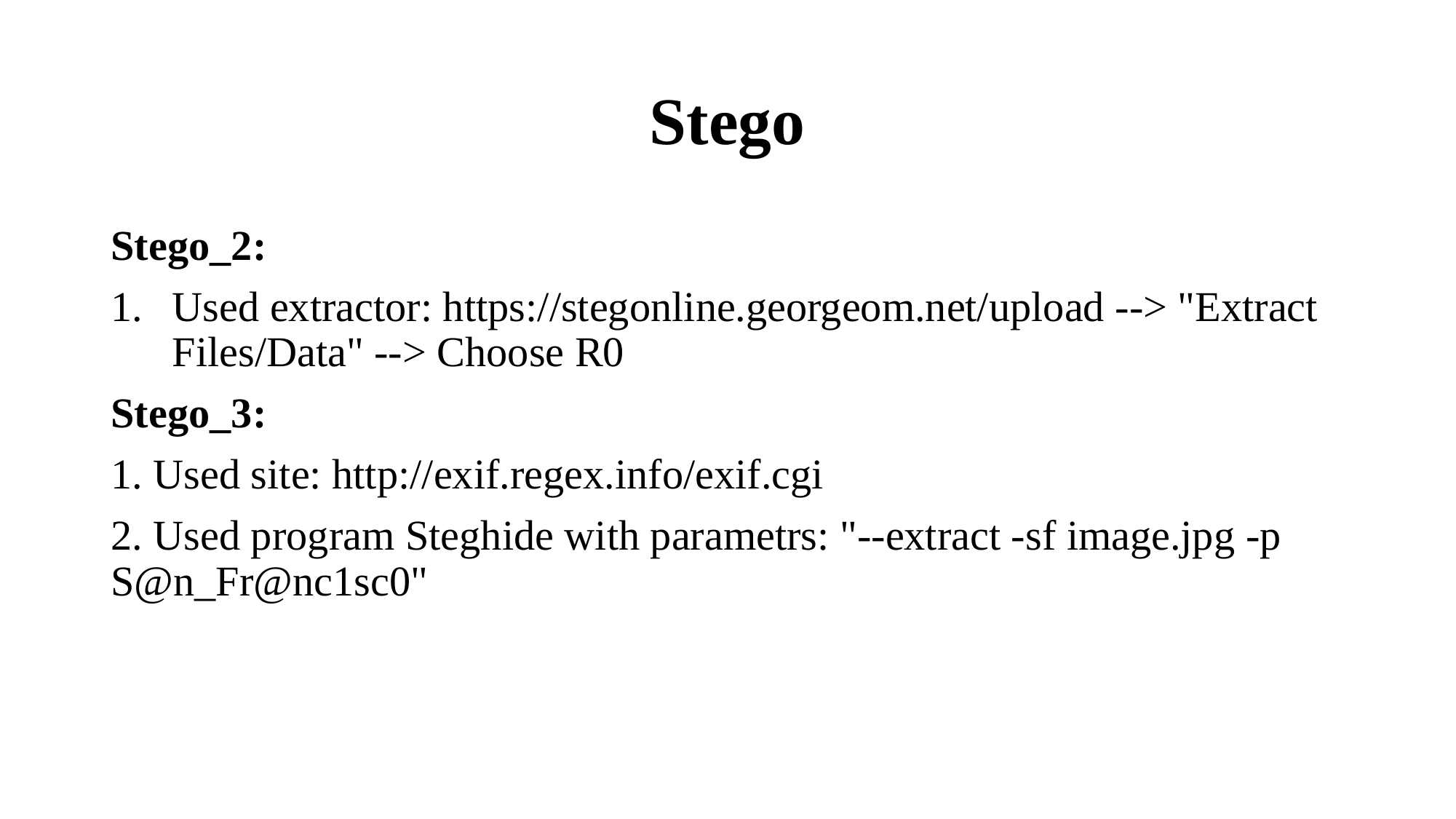

# Stego
Stego_2:
Used extractor: https://stegonline.georgeom.net/upload --> "Extract Files/Data" --> Choose R0
Stego_3:
1. Used site: http://exif.regex.info/exif.cgi
2. Used program Steghide with parametrs: "--extract -sf image.jpg -p S@n_Fr@nc1sc0"